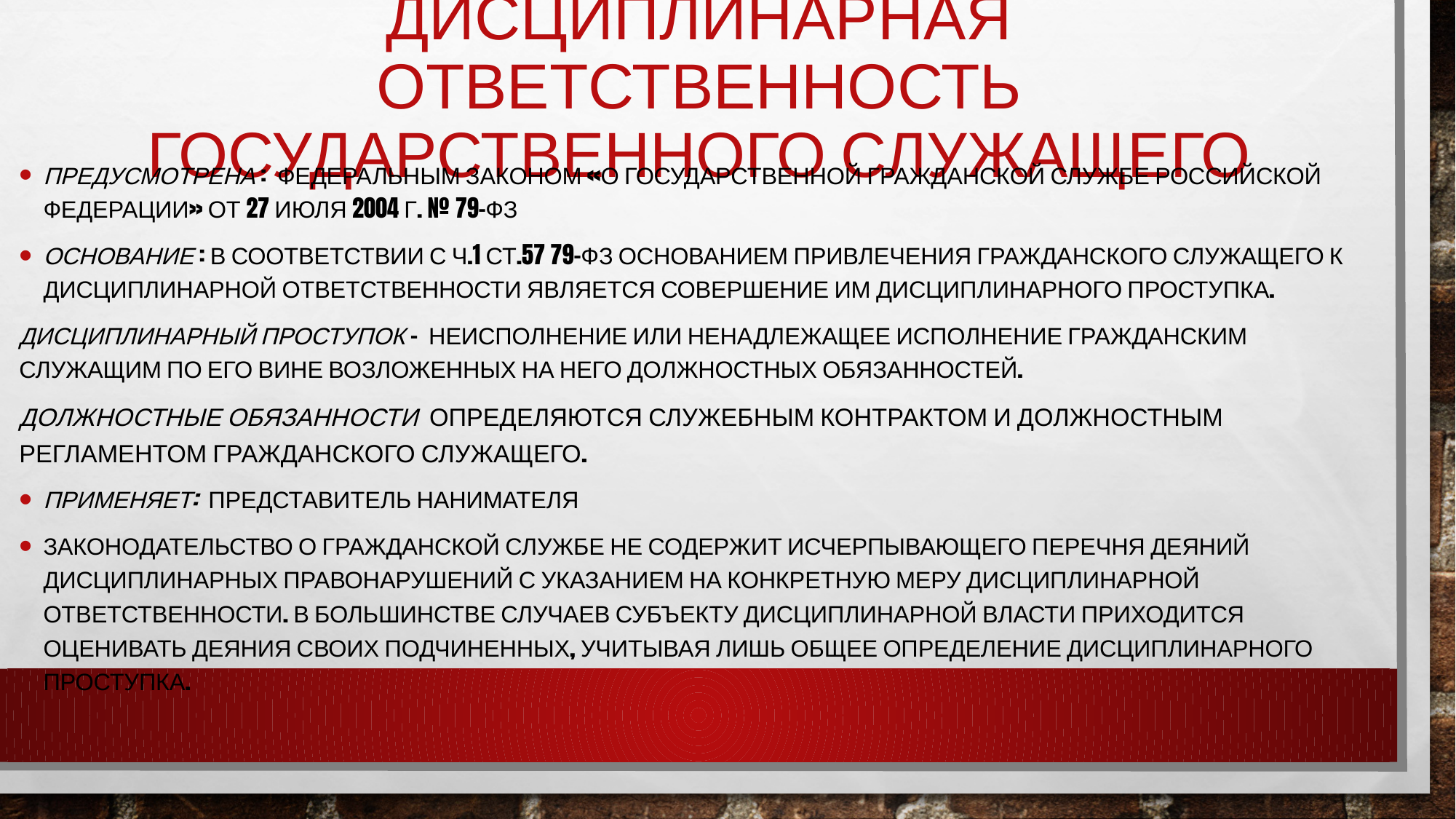

# Дисциплинарная ответственность государственного служащего
предусмотрена :  Федеральным законом «О государственной гражданской службе Российской Федерации» от 27 июля 2004 г. № 79-ФЗ
Основание : В соответствии с ч.1 ст.57 79-ФЗ основанием привлечения гражданского служащего к дисциплинарной ответственности является совершение им дисциплинарного проступка.
Дисциплинарный проступок -  неисполнение или ненадлежащее исполнение гражданским служащим по его вине возложенных на него должностных обязанностей.
Должностные обязанности  определяются служебным контрактом и должностным регламентом гражданского служащего.
Применяет:  ПРЕДСТАВИТЕЛЬ НАНИМАТЕЛЯ
Законодательство о гражданской службе не содержит исчерпывающего перечня деяний дисциплинарных правонарушений с указанием на конкретную меру дисциплинарной ответственности. В большинстве случаев субъекту дисциплинарной власти приходится оценивать деяния своих подчиненных, учитывая лишь общее определение дисциплинарного проступка.